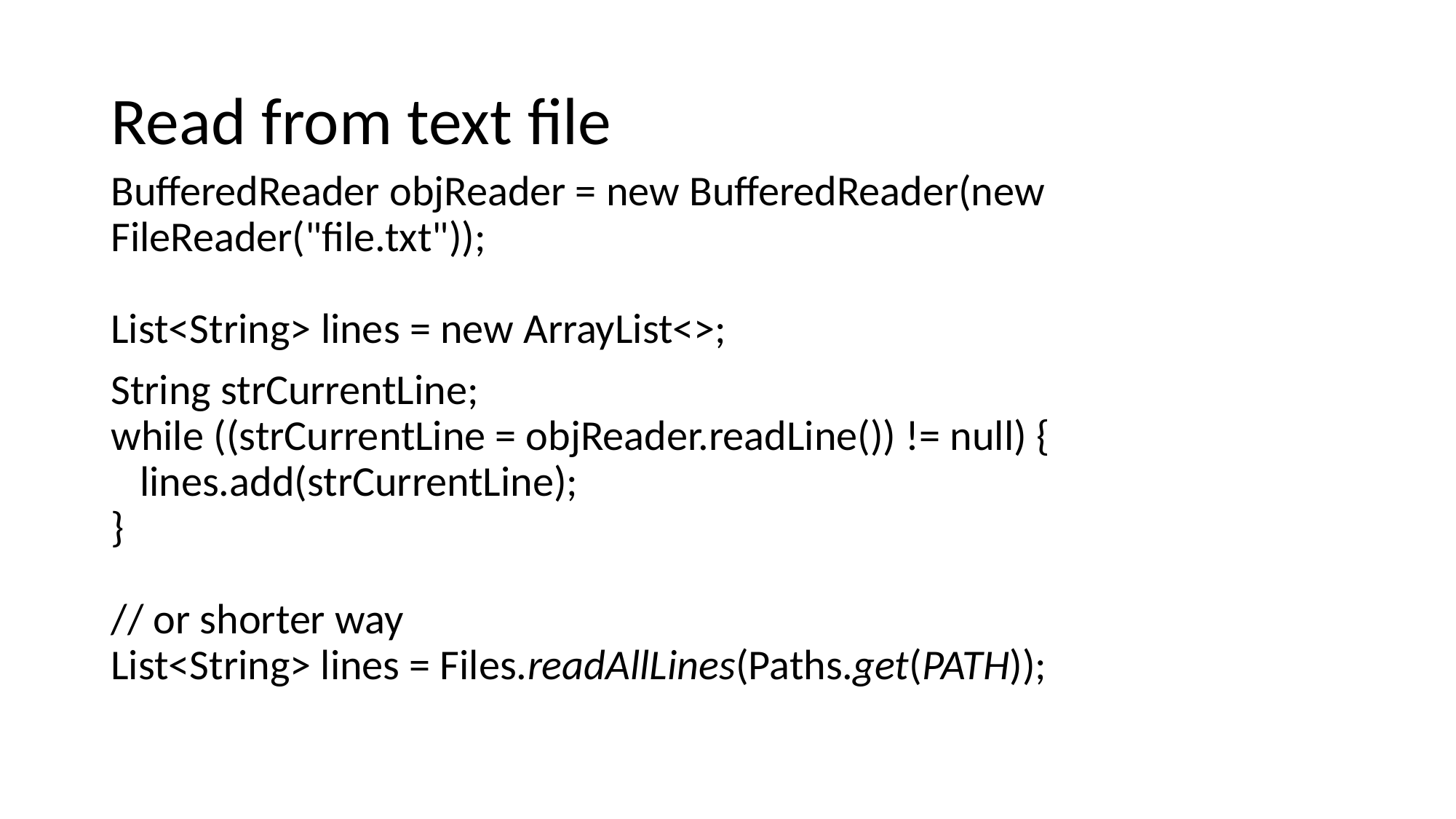

# Read from text file
BufferedReader objReader = new BufferedReader(new FileReader("file.txt"));
List<String> lines = new ArrayList<>;
String strCurrentLine;
while ((strCurrentLine = objReader.readLine()) != null) {
   lines.add(strCurrentLine);
}
// or shorter way
List<String> lines = Files.readAllLines(Paths.get(PATH));